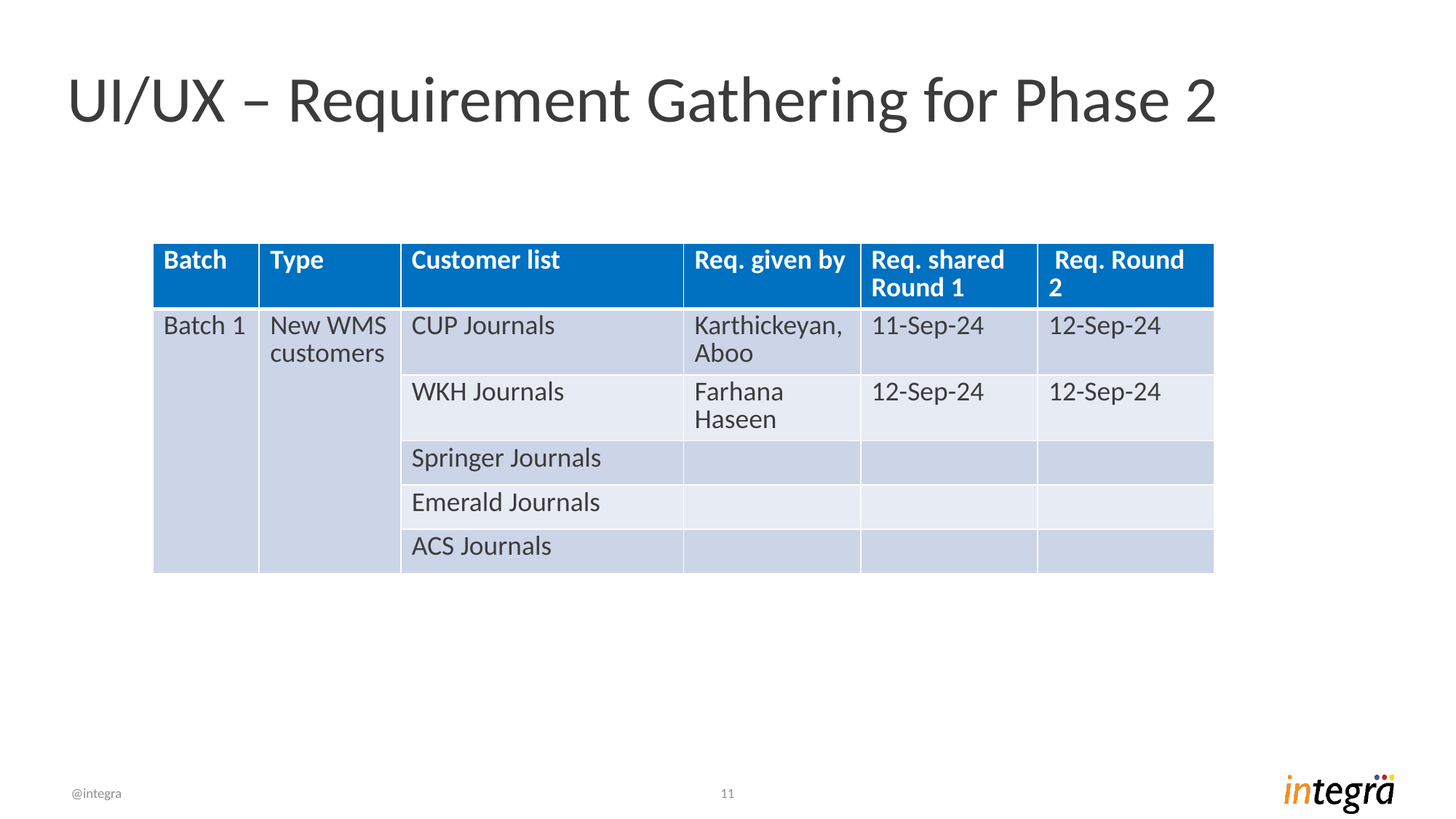

# UI/UX – Requirement Gathering for Phase 2
| Batch | Type | Customer list | Req. given by | Req. shared Round 1 | Req. Round 2 |
| --- | --- | --- | --- | --- | --- |
| Batch 1 | New WMS customers | CUP Journals | Karthickeyan, Aboo | 11-Sep-24 | 12-Sep-24 |
|  |  | WKH Journals | Farhana Haseen | 12-Sep-24 | 12-Sep-24 |
|  |  | Springer Journals |  |  |  |
|  |  | Emerald Journals |  |  |  |
|  |  | ACS Journals |  |  |  |
@integra
11